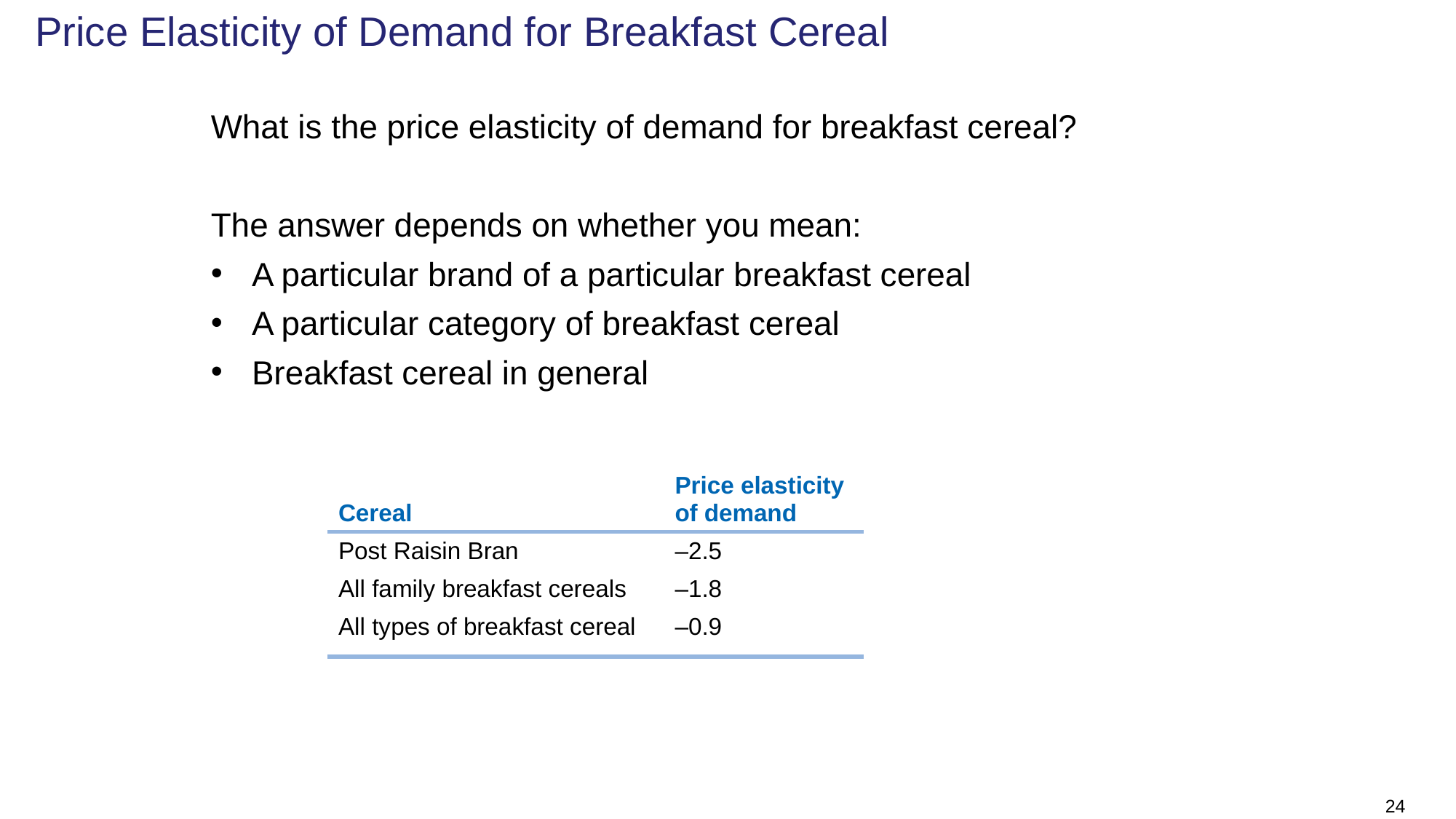

# Price Elasticity of Demand for Breakfast Cereal
What is the price elasticity of demand for breakfast cereal?

The answer depends on whether you mean:
A particular brand of a particular breakfast cereal
A particular category of breakfast cereal
Breakfast cereal in general

| Cereal | Price elasticity of demand |
| --- | --- |
| Post Raisin Bran | –2.5 |
| All family breakfast cereals | –1.8 |
| All types of breakfast cereal | –0.9 |